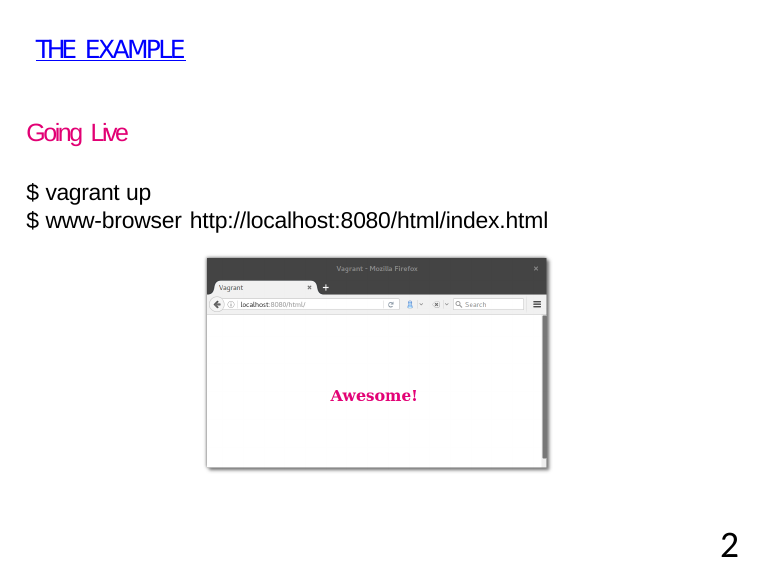

THE EXAMPLE

Going Live

$ vagrant up
$ www-browser http://localhost:8080/html/index.html

21